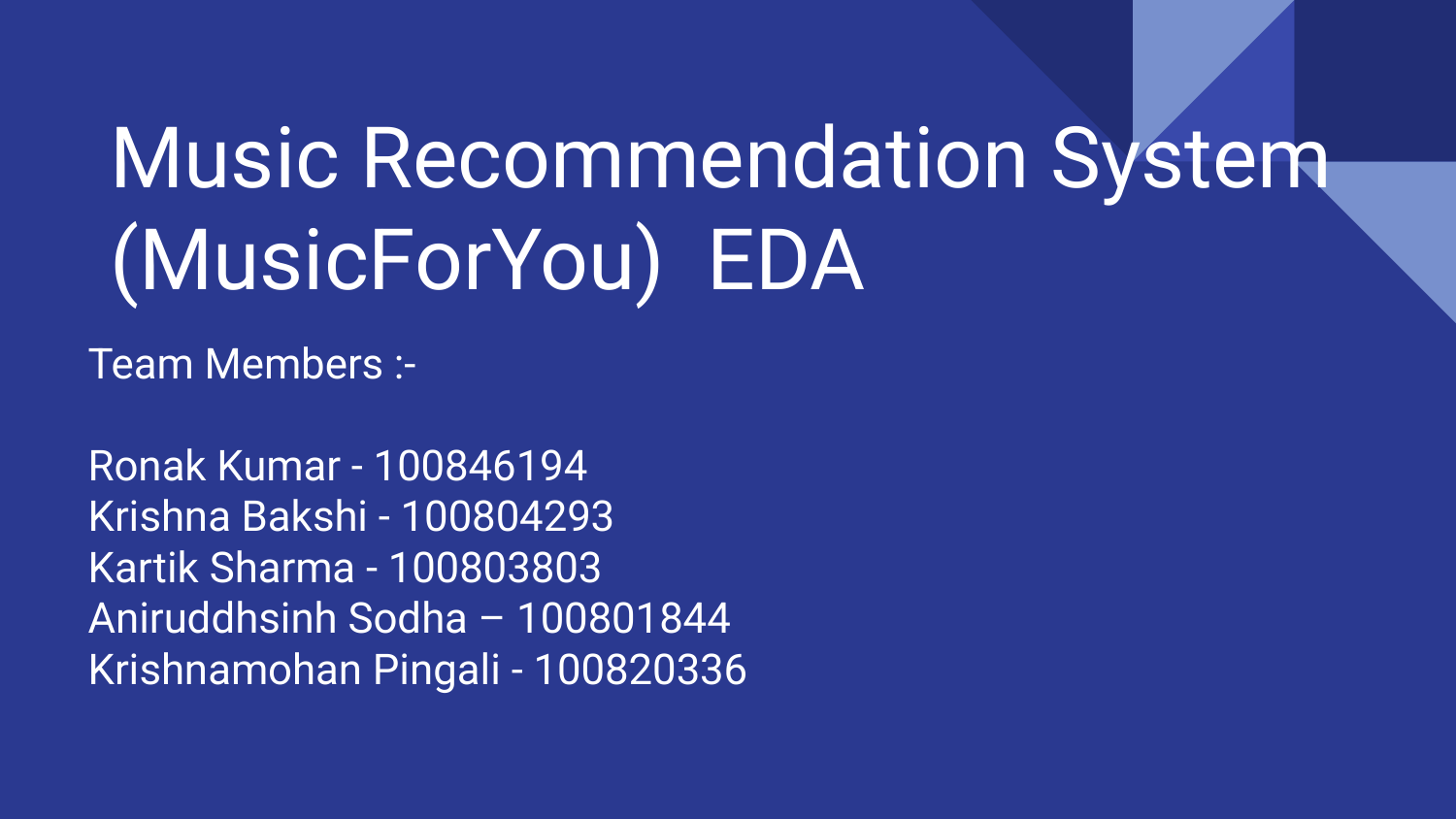

# Music Recommendation System ​
(MusicForYou)  EDA
Team Members :- ​

Ronak Kumar - 100846194​
Krishna Bakshi - 100804293​
Kartik Sharma - 100803803​
Aniruddhsinh Sodha – 100801844​
Krishnamohan Pingali - 100820336